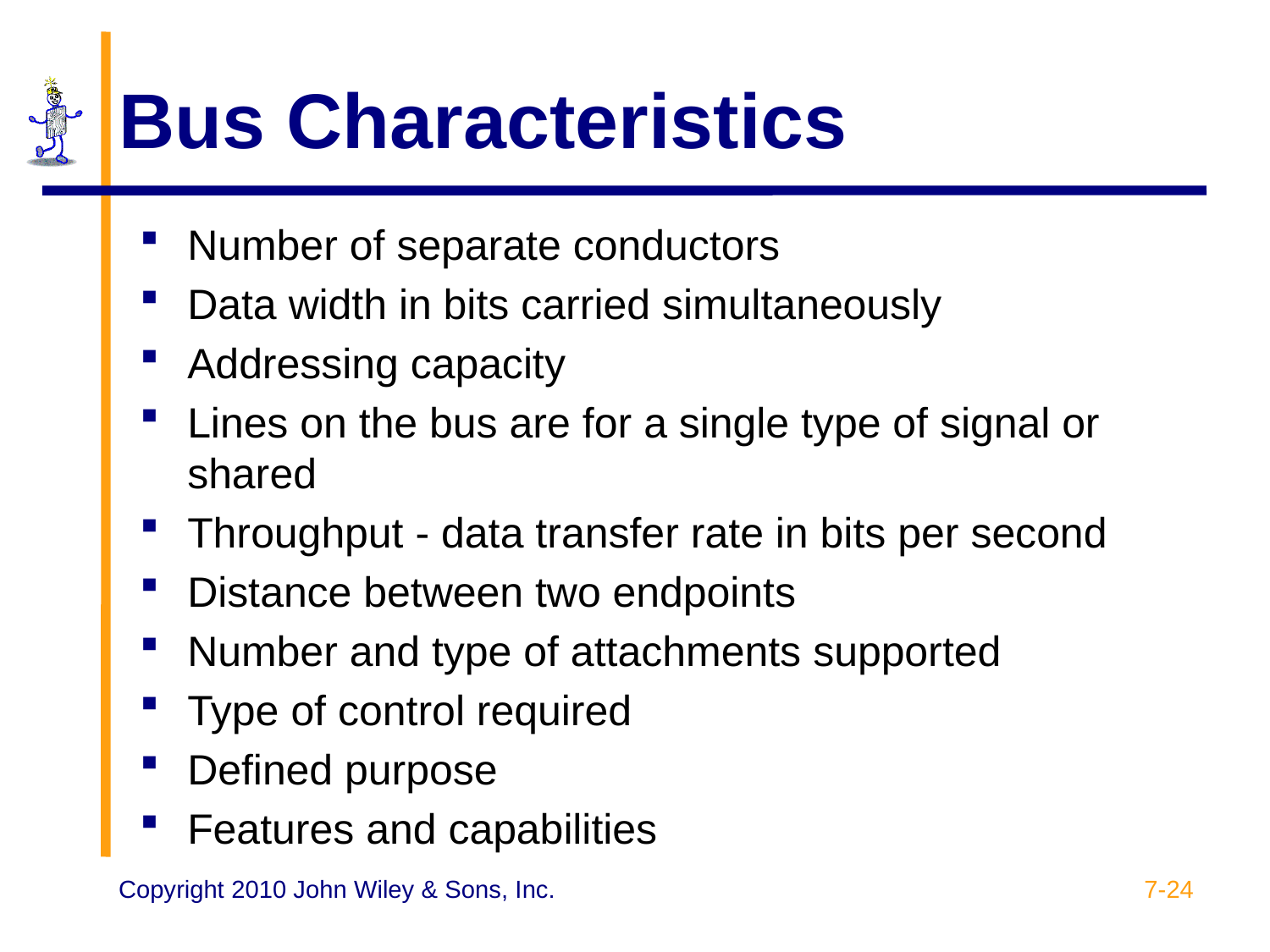

# Bus Characteristics
Number of separate conductors
Data width in bits carried simultaneously
Addressing capacity
Lines on the bus are for a single type of signal or shared
Throughput - data transfer rate in bits per second
Distance between two endpoints
Number and type of attachments supported
Type of control required
Defined purpose
Features and capabilities

7-24
Copyright 2010 John Wiley & Sons, Inc.